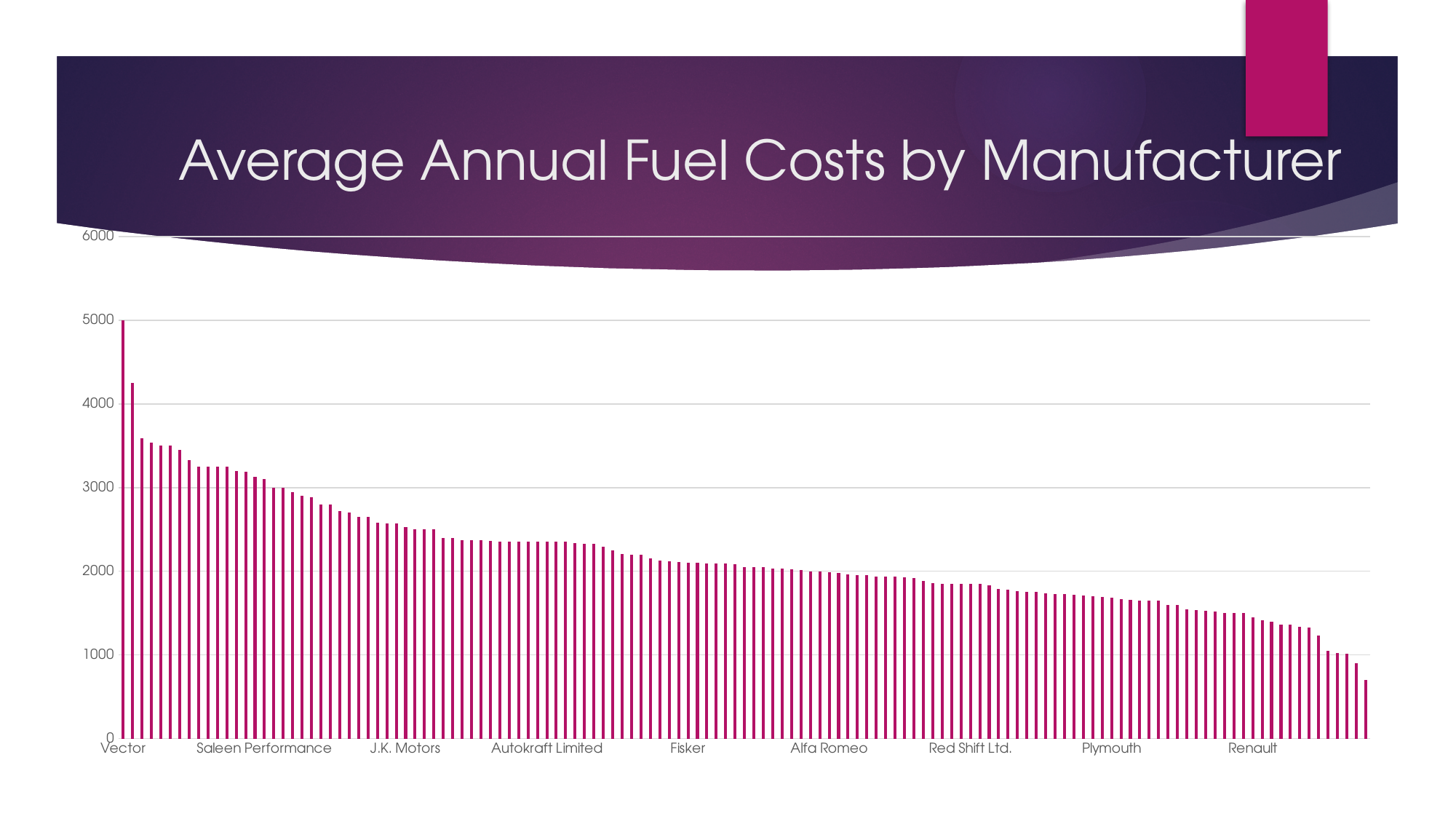

# Average Annual Fuel Costs by Manufacturer

### Chart

| Category | Total |
|---|---|
| Vector | 5000.0 |
| Bugatti | 4250.0 |
| Lamborghini | 3588.0733944954127 |
| Rolls-Royce | 3535.549132947977 |
| S and S Coach Company  E.p. Dutton | 3500.0 |
| Superior Coaches Div E.p. Dutton | 3500.0 |
| Maybach | 3451.6129032258063 |
| Ferrari | 3331.2796208530804 |
| Bentley | 3250.4273504273506 |
| Tecstar, LP | 3250.0 |
| Ruf Automobile Gmbh | 3250.0 |
| Pagani | 3250.0 |
| Laforza Automobile Inc | 3200.0 |
| Aston Martin | 3186.9718309859154 |
| Wallace Environmental | 3128.125 |
| Saleen Performance | 3100.0 |
| Excalibur Autos | 3000.0 |
| PAS, Inc | 3000.0 |
| Roush Performance | 2949.090909090909 |
| Texas Coach Company | 2900.0 |
| Maserati | 2886.9565217391305 |
| SRT | 2800.0 |
| PAS Inc - GMC | 2800.0 |
| Land Rover | 2721.7105263157896 |
| BMW Alpina | 2700.0 |
| ASC Incorporated | 2650.0 |
| Environmental Rsch and Devp Corp | 2650.0 |
| Import Trade Services | 2580.769230769231 |
| Bitter Gmbh and Co. Kg | 2570.0 |
| CX Automotive | 2567.6470588235293 |
| J.K. Motors | 2525.0 |
| Shelby | 2500.0 |
| Morgan | 2500.0 |
| Kenyon Corporation Of America | 2500.0 |
| AM General | 2400.0 |
| Vixen Motor Company | 2400.0 |
| Mobility Ventures LLC | 2375.0 |
| Spyker | 2373.076923076923 |
| VPG | 2370.0 |
| Saleen | 2360.0 |
| JBA Motorcars, Inc. | 2350.0 |
| CCC Engineering | 2350.0 |
| Panos | 2350.0 |
| Goldacre | 2350.0 |
| TVR Engineering Ltd | 2350.0 |
| Autokraft Limited | 2350.0 |
| Aurora Cars Ltd | 2350.0 |
| McLaren Automotive | 2350.0 |
| Mercedes-Benz | 2334.988880652335 |
| Jaguar | 2329.43661971831 |
| Hummer | 2326.315789473684 |
| Federal Coach | 2296.4285714285716 |
| GMC | 2251.8147684605756 |
| Dodge | 2207.882259976294 |
| London Coach Co Inc | 2200.0 |
| Porsche | 2197.7298524404086 |
| Dabryan Coach Builders Inc | 2150.0 |
| Avanti Motor Corporation | 2125.0 |
| BMW | 2120.7067757009345 |
| Infiniti | 2110.0828729281766 |
| Fisker | 2100.0 |
| Isis Imports Ltd | 2100.0 |
| Lotus | 2096.4912280701756 |
| Cadillac | 2094.6022727272725 |
| Audi | 2091.2874583795783 |
| Genesis | 2085.714285714286 |
| E. P. Dutton, Inc. | 2050.0 |
| Lambda Control Systems | 2050.0 |
| Grumman Allied Industries | 2050.0 |
| Chevrolet | 2032.716535433071 |
| Ford | 2031.1329736591558 |
| Lexus | 2022.209026128266 |
| Lincoln | 2012.9310344827586 |
| Bill Dovell Motor Car Company | 2000.0 |
| Ram | 2000.0 |
| Alfa Romeo | 1989.795918367347 |
| Jeep | 1982.7262044653348 |
| American Motors Corporation | 1966.6666666666667 |
| Mahindra | 1950.0 |
| General Motors | 1950.0 |
| Acura | 1937.2516556291391 |
| Merkur | 1935.7142857142858 |
| Sterling | 1933.3333333333333 |
| Peugeot | 1925.5102040816328 |
| Isuzu | 1923.3870967741937 |
| Volvo | 1885.9683794466403 |
| Saab | 1856.3657407407406 |
| Volga Associated Automobile | 1850.0 |
| Evans Automobiles | 1850.0 |
| Import Foreign Auto Sales Inc | 1850.0 |
| Red Shift Ltd. | 1850.0 |
| Nissan | 1845.5109489051094 |
| Chrysler | 1833.5915492957747 |
| Mitsubishi | 1788.2410106899904 |
| Mcevoy Motors | 1783.3333333333333 |
| Oldsmobile | 1759.1991341991343 |
| Buick | 1751.984126984127 |
| London Taxi | 1750.0 |
| Toyota | 1732.6435592343507 |
| Pininfarina | 1725.0 |
| Panther Car Company Limited | 1725.0 |
| Mercury | 1722.0032840722497 |
| Mazda | 1711.053180396246 |
| Eagle | 1703.416149068323 |
| Pontiac | 1692.3852183650615 |
| Plymouth | 1688.0228136882129 |
| Volkswagen | 1662.6753975678205 |
| Subaru | 1658.4928229665072 |
| Quantum Technologies | 1650.0 |
| Consulier Industries Inc | 1650.0 |
| Qvale | 1650.0 |
| Panoz Auto-Development | 1600.0 |
| Bertone | 1600.0 |
| Suzuki | 1545.4368932038835 |
| Hyundai | 1532.2388059701493 |
| Kia | 1527.4257425742574 |
| Daewoo | 1522.3880597014925 |
| Saturn | 1501.0791366906474 |
| Dacia | 1500.0 |
| MINI | 1499.5412844036698 |
| Renault | 1449.107142857143 |
| Honda | 1417.4585635359117 |
| Yugo | 1400.0 |
| Fiat | 1363.7254901960785 |
| Grumman Olson | 1362.5 |
| Geo | 1336.0544217687075 |
| Scion | 1326.1904761904761 |
| Daihatsu | 1229.4117647058824 |
| Azure Dynamics | 1050.0 |
| smart | 1026.5625 |
| BYD | 1012.5 |
| CODA Automotive | 900.0 |
| Tesla | 698.8095238095239 |